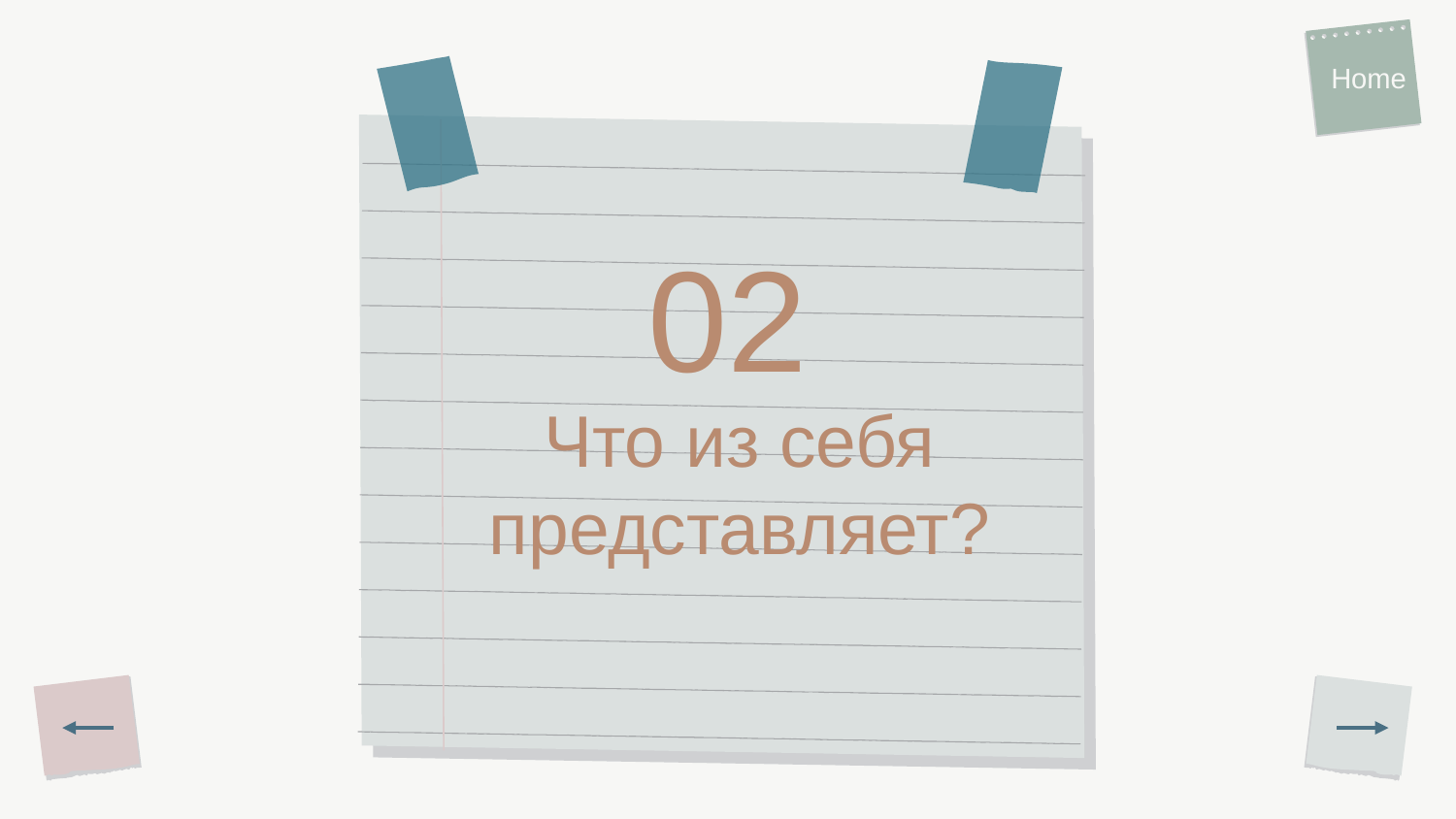

Home

02
# Что из себя представляет?